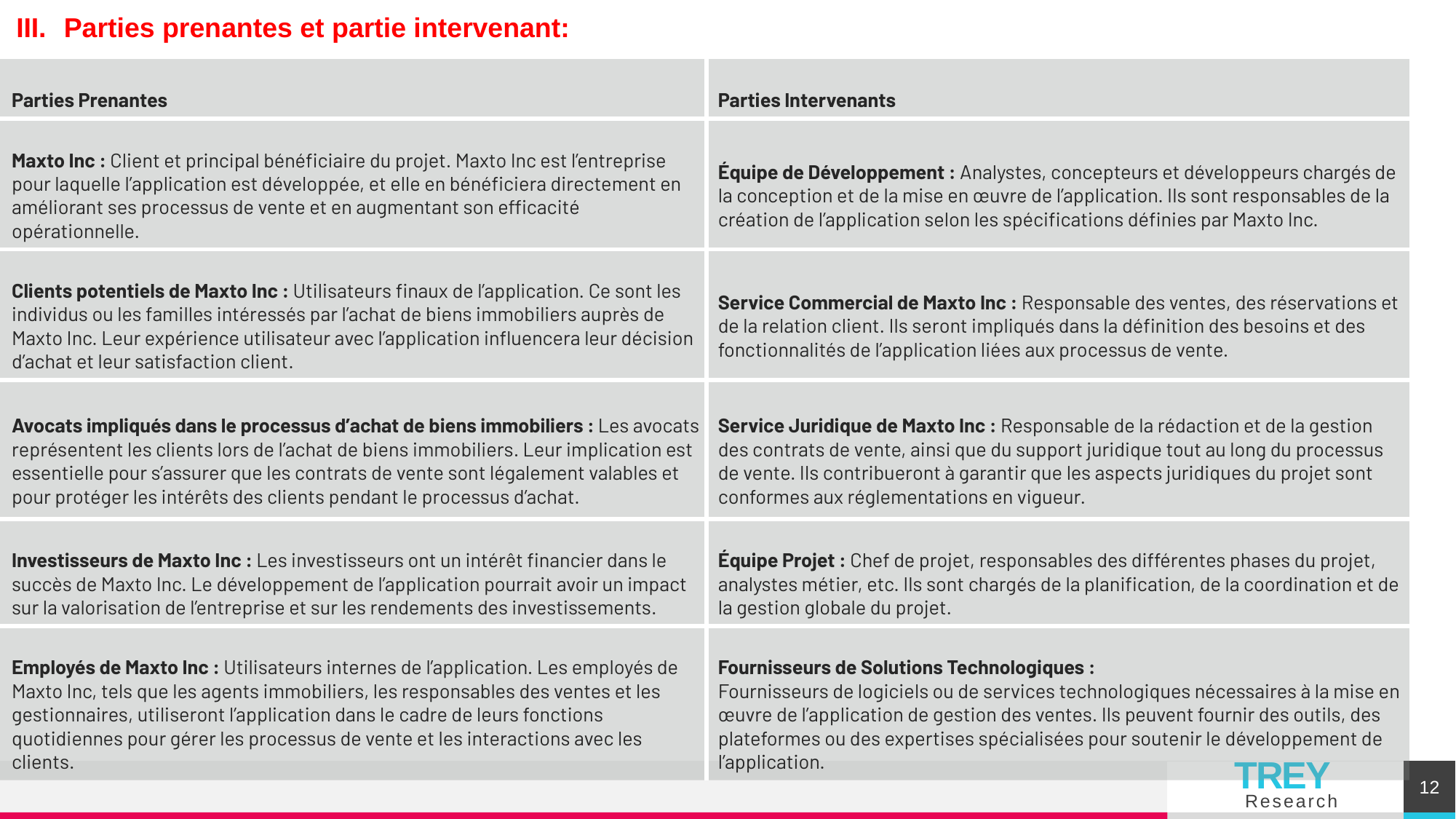

Parties prenantes et partie intervenant:

| Parties Prenantes | Parties Intervenants |
| --- | --- |
| Maxto Inc : Client et principal bénéficiaire du projet. Maxto Inc est l’entreprise pour laquelle l’application est développée, et elle en bénéficiera directement en améliorant ses processus de vente et en augmentant son efficacité opérationnelle. | Équipe de Développement : Analystes, concepteurs et développeurs chargés de la conception et de la mise en œuvre de l’application. Ils sont responsables de la création de l’application selon les spécifications définies par Maxto Inc. |
| Clients potentiels de Maxto Inc : Utilisateurs finaux de l’application. Ce sont les individus ou les familles intéressés par l’achat de biens immobiliers auprès de Maxto Inc. Leur expérience utilisateur avec l’application influencera leur décision d’achat et leur satisfaction client. | Service Commercial de Maxto Inc : Responsable des ventes, des réservations et de la relation client. Ils seront impliqués dans la définition des besoins et des fonctionnalités de l’application liées aux processus de vente. |
| Avocats impliqués dans le processus d’achat de biens immobiliers : Les avocats représentent les clients lors de l’achat de biens immobiliers. Leur implication est essentielle pour s’assurer que les contrats de vente sont légalement valables et pour protéger les intérêts des clients pendant le processus d’achat. | Service Juridique de Maxto Inc : Responsable de la rédaction et de la gestion des contrats de vente, ainsi que du support juridique tout au long du processus de vente. Ils contribueront à garantir que les aspects juridiques du projet sont conformes aux réglementations en vigueur. |
| Investisseurs de Maxto Inc : Les investisseurs ont un intérêt financier dans le succès de Maxto Inc. Le développement de l’application pourrait avoir un impact sur la valorisation de l’entreprise et sur les rendements des investissements. | Équipe Projet : Chef de projet, responsables des différentes phases du projet, analystes métier, etc. Ils sont chargés de la planification, de la coordination et de la gestion globale du projet. |
| Employés de Maxto Inc : Utilisateurs internes de l’application. Les employés de Maxto Inc, tels que les agents immobiliers, les responsables des ventes et les gestionnaires, utiliseront l’application dans le cadre de leurs fonctions quotidiennes pour gérer les processus de vente et les interactions avec les clients. | Fournisseurs de Solutions Technologiques :  Fournisseurs de logiciels ou de services technologiques nécessaires à la mise en œuvre de l’application de gestion des ventes. Ils peuvent fournir des outils, des plateformes ou des expertises spécialisées pour soutenir le développement de l’application. |

12